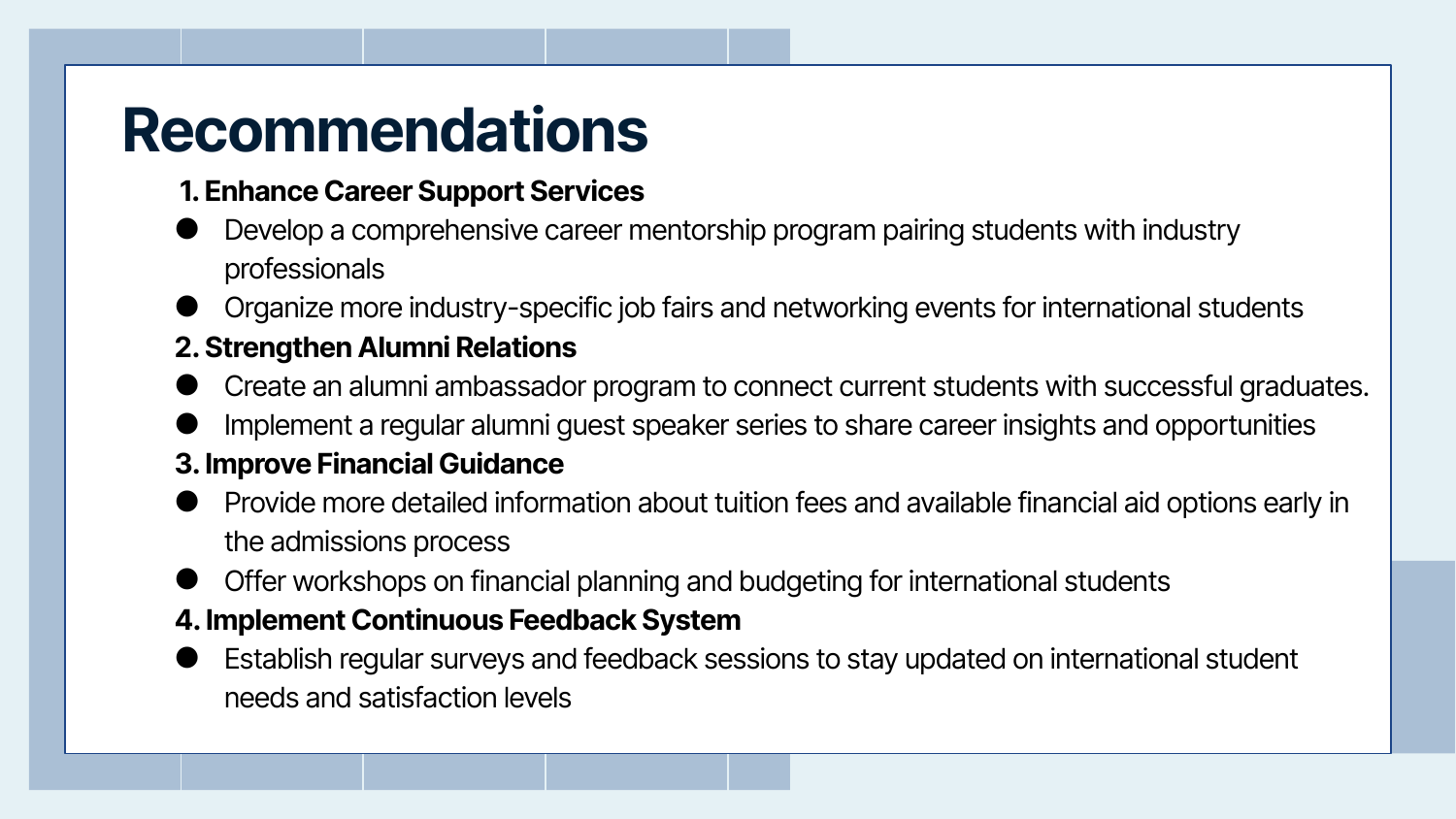

# Recommendations
              1. Enhance Career Support Services
Develop a comprehensive career mentorship program pairing students with industry professionals
Organize more industry-specific job fairs and networking events for international students
2. Strengthen Alumni Relations
Create an alumni ambassador program to connect current students with successful graduates.
Implement a regular alumni guest speaker series to share career insights and opportunities
3. Improve Financial Guidance
Provide more detailed information about tuition fees and available financial aid options early in the admissions process
Offer workshops on financial planning and budgeting for international students
4. Implement Continuous Feedback System
Establish regular surveys and feedback sessions to stay updated on international student needs and satisfaction levels